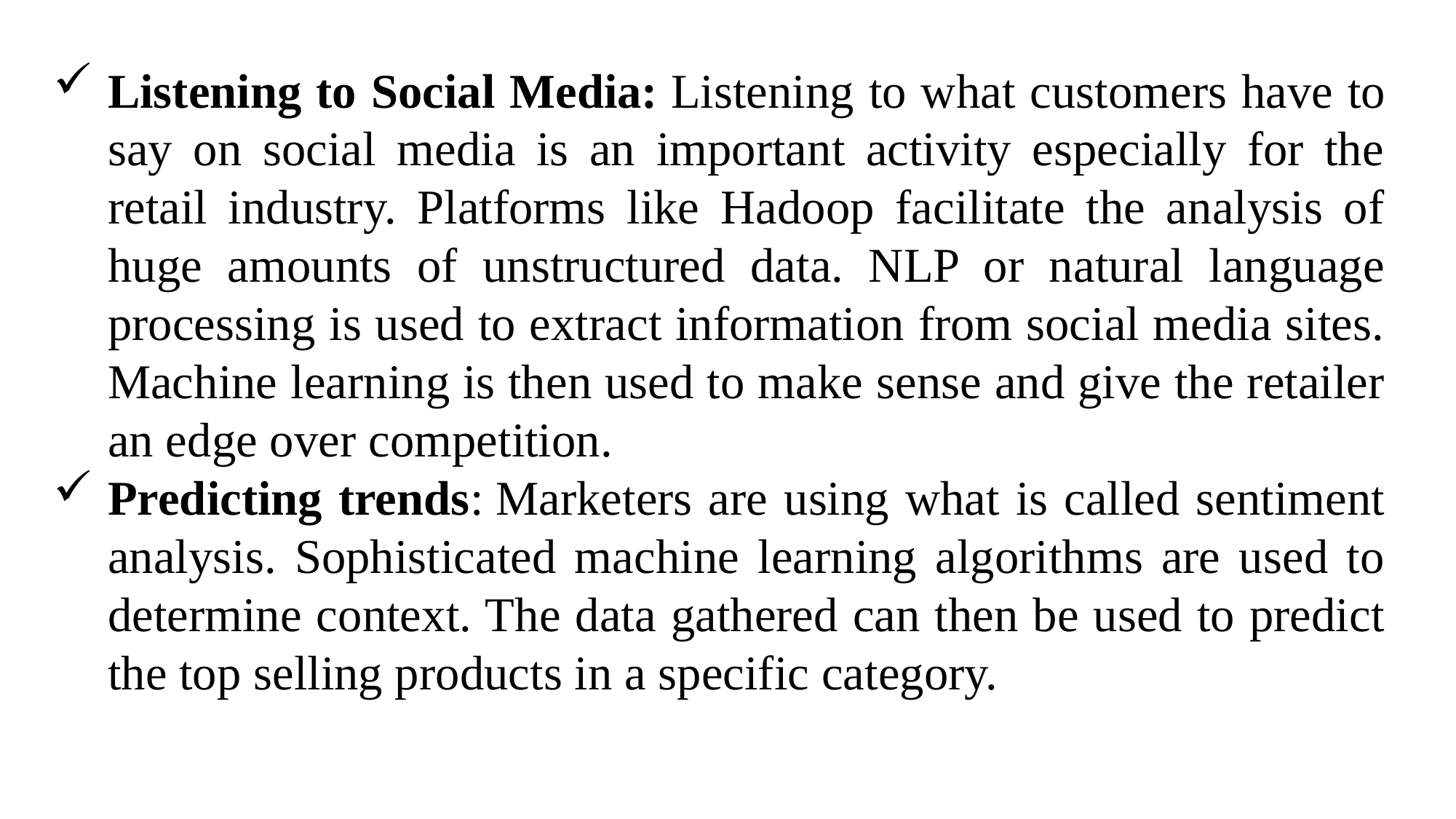

Listening to Social Media: Listening to what customers have to say on social media is an important activity especially for the retail industry. Platforms like Hadoop facilitate the analysis of huge amounts of unstructured data. NLP or natural language processing is used to extract information from social media sites. Machine learning is then used to make sense and give the retailer an edge over competition.
Predicting trends: Marketers are using what is called sentiment analysis. Sophisticated machine learning algorithms are used to determine context. The data gathered can then be used to predict the top selling products in a specific category.